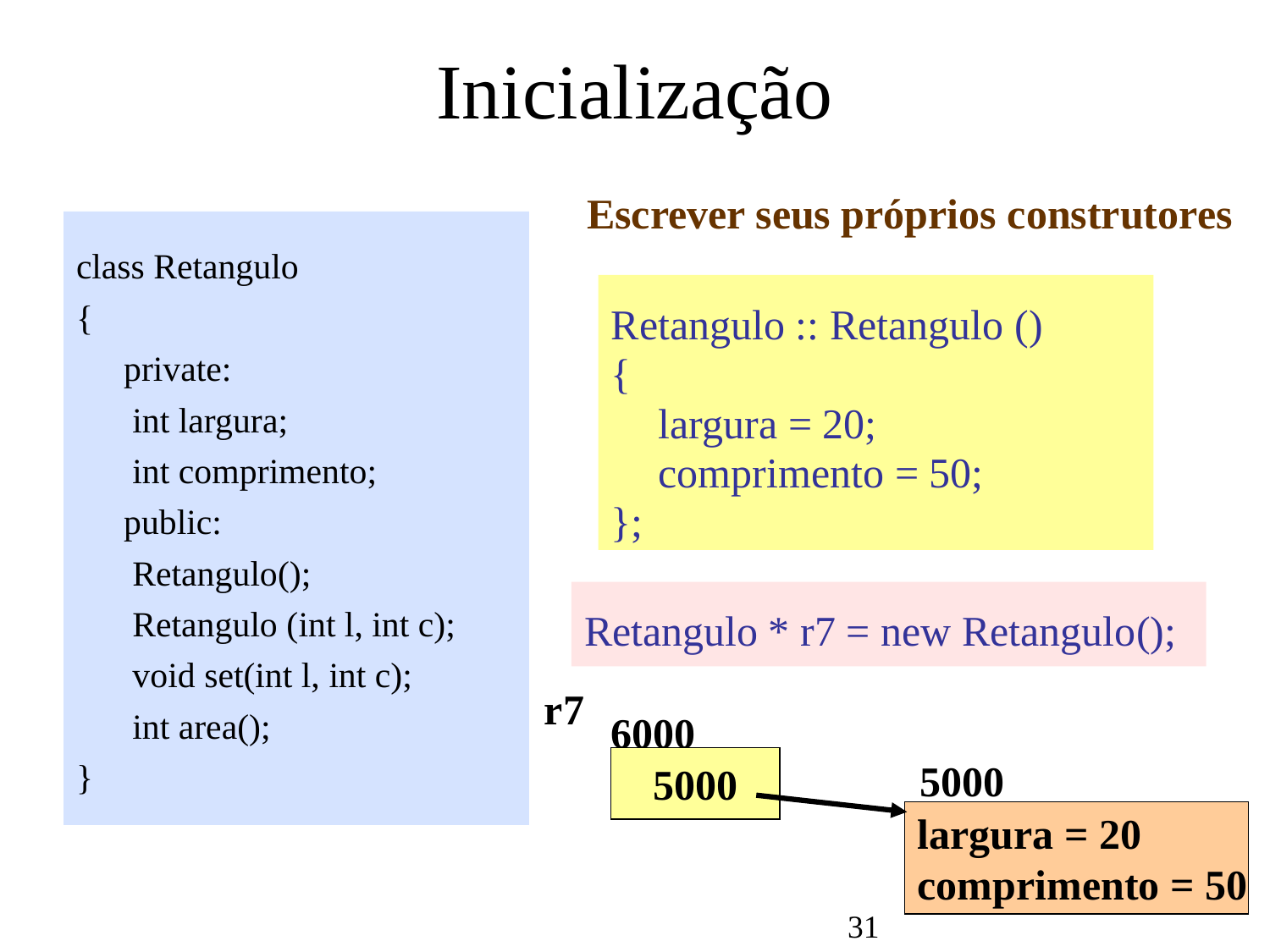

# Inicialização
Escrever seus próprios construtores

class Retangulo
{
	private:
	 int largura;
	 int comprimento;
	public:
	 Retangulo();
	 Retangulo (int l, int c);
	 void set(int l, int c);
	 int area();
}

Retangulo :: Retangulo ()
{
	largura = 20;
	comprimento = 50;
};

Retangulo * r7 = new Retangulo();
r7
6000
???
5000
5000
largura = 20
comprimento = 50
largura
comprimento

31